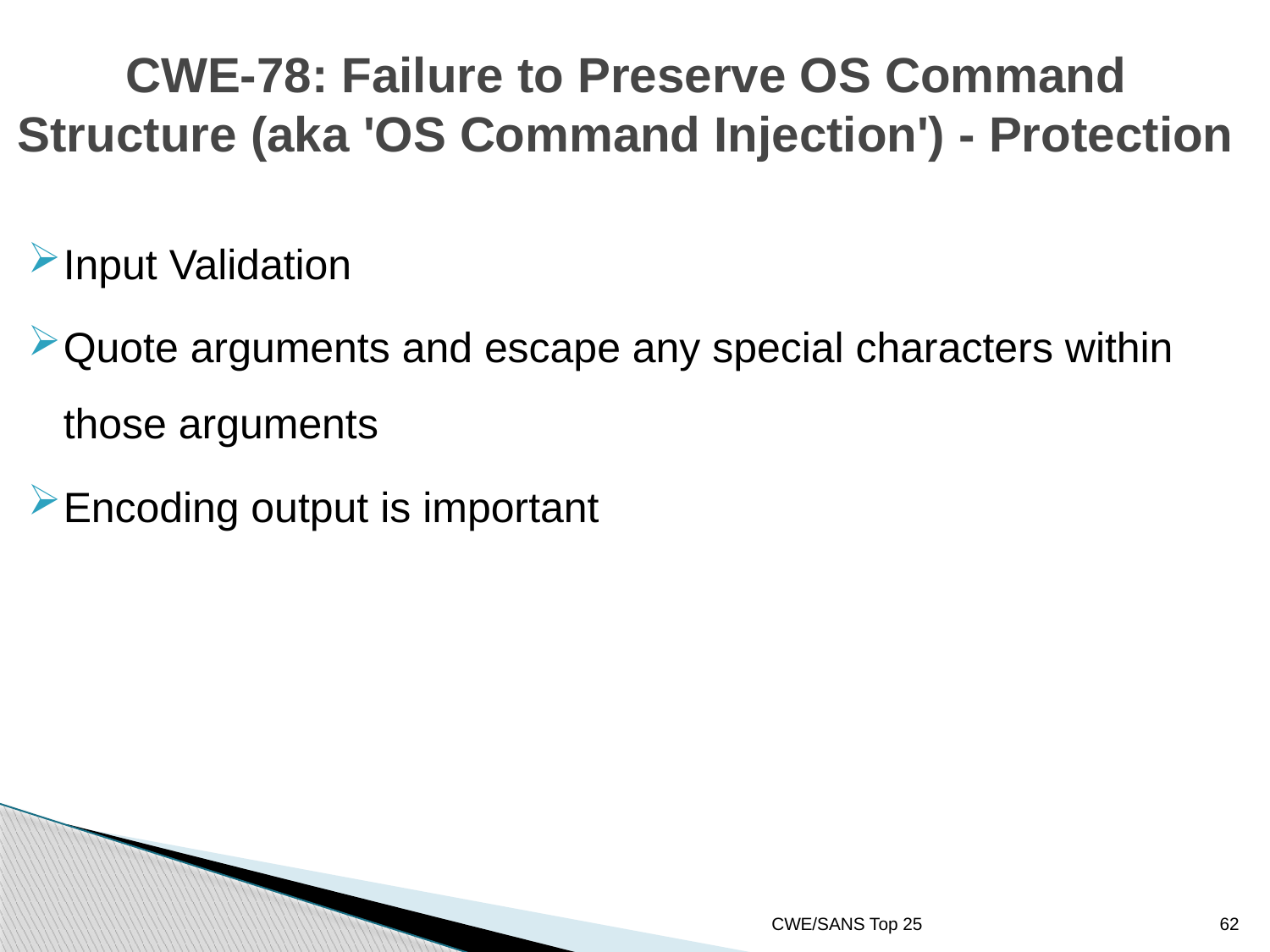

# CWE-78: Failure to Preserve OS Command Structure (aka 'OS Command Injection') - Protection
Input Validation
Quote arguments and escape any special characters within those arguments
Encoding output is important
CWE/SANS Top 25
62